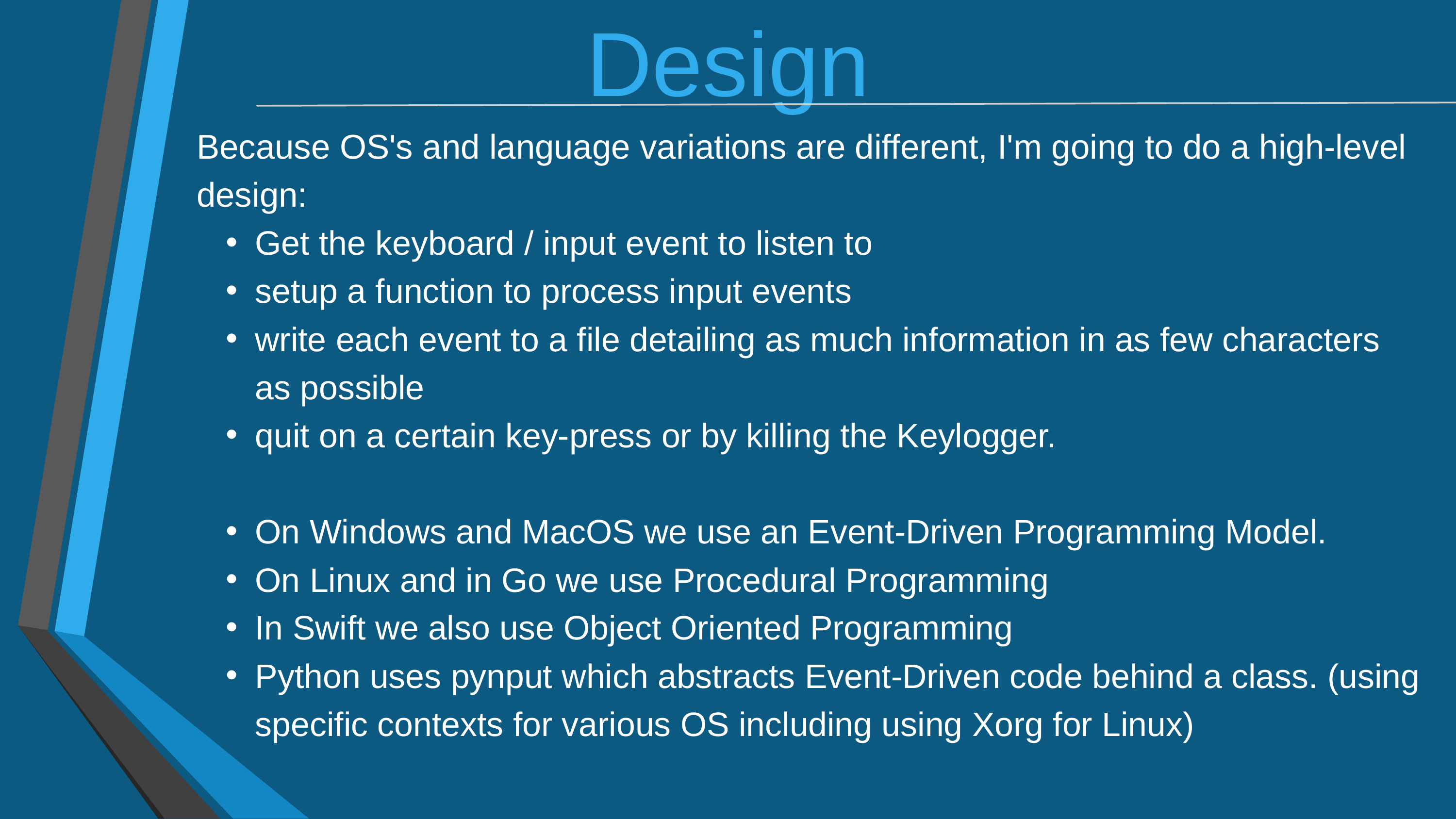

Design
Because OS's and language variations are different, I'm going to do a high-level design:
Get the keyboard / input event to listen to
setup a function to process input events
write each event to a file detailing as much information in as few characters as possible
quit on a certain key-press or by killing the Keylogger.

On Windows and MacOS we use an Event-Driven Programming Model.
On Linux and in Go we use Procedural Programming
In Swift we also use Object Oriented Programming
Python uses pynput which abstracts Event-Driven code behind a class. (using specific contexts for various OS including using Xorg for Linux)